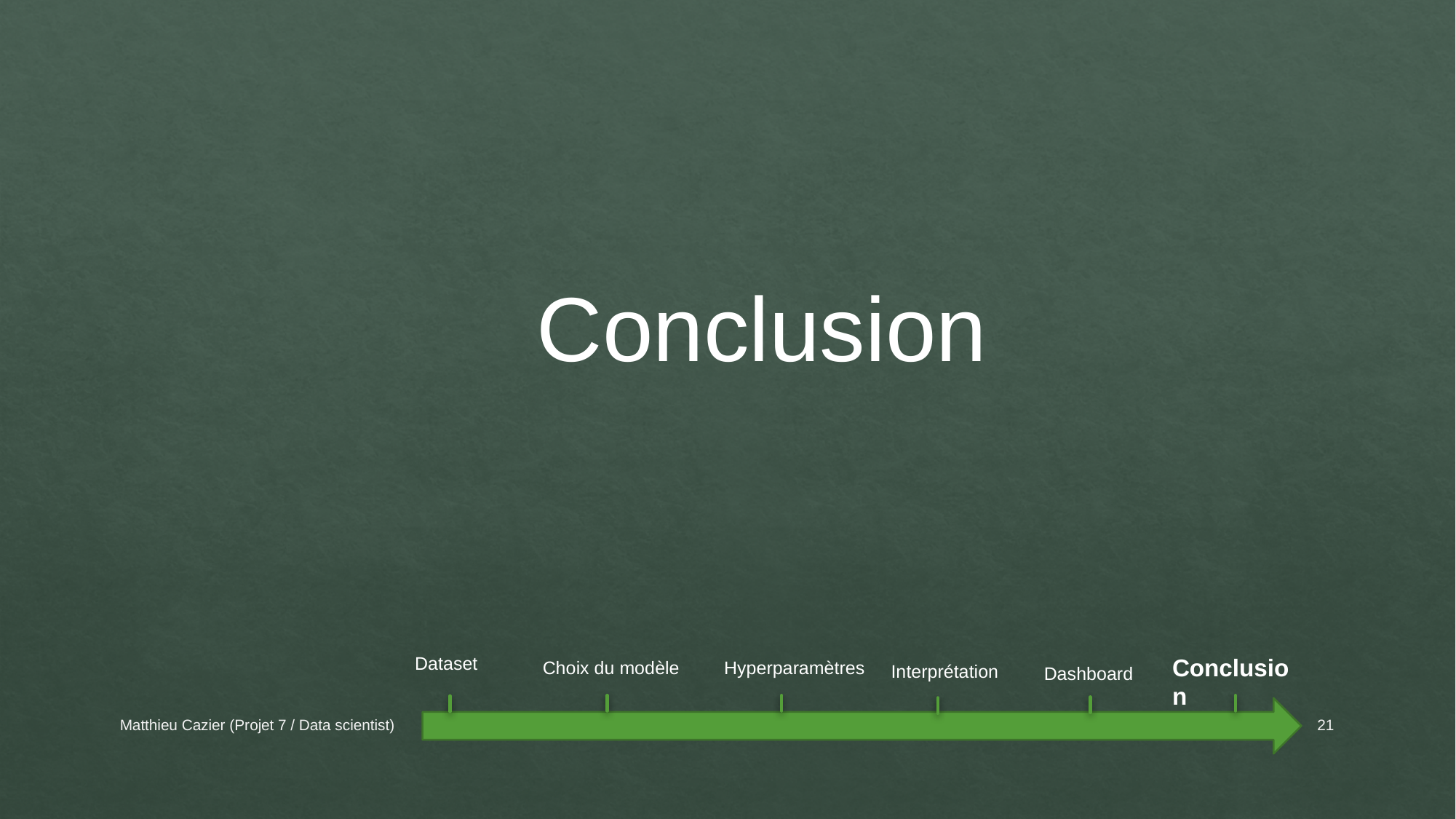

Conclusion
Dataset
Conclusion
Hyperparamètres

Choix du modèle
Interprétation
Dashboard
Matthieu Cazier (Projet 7 / Data scientist)
21